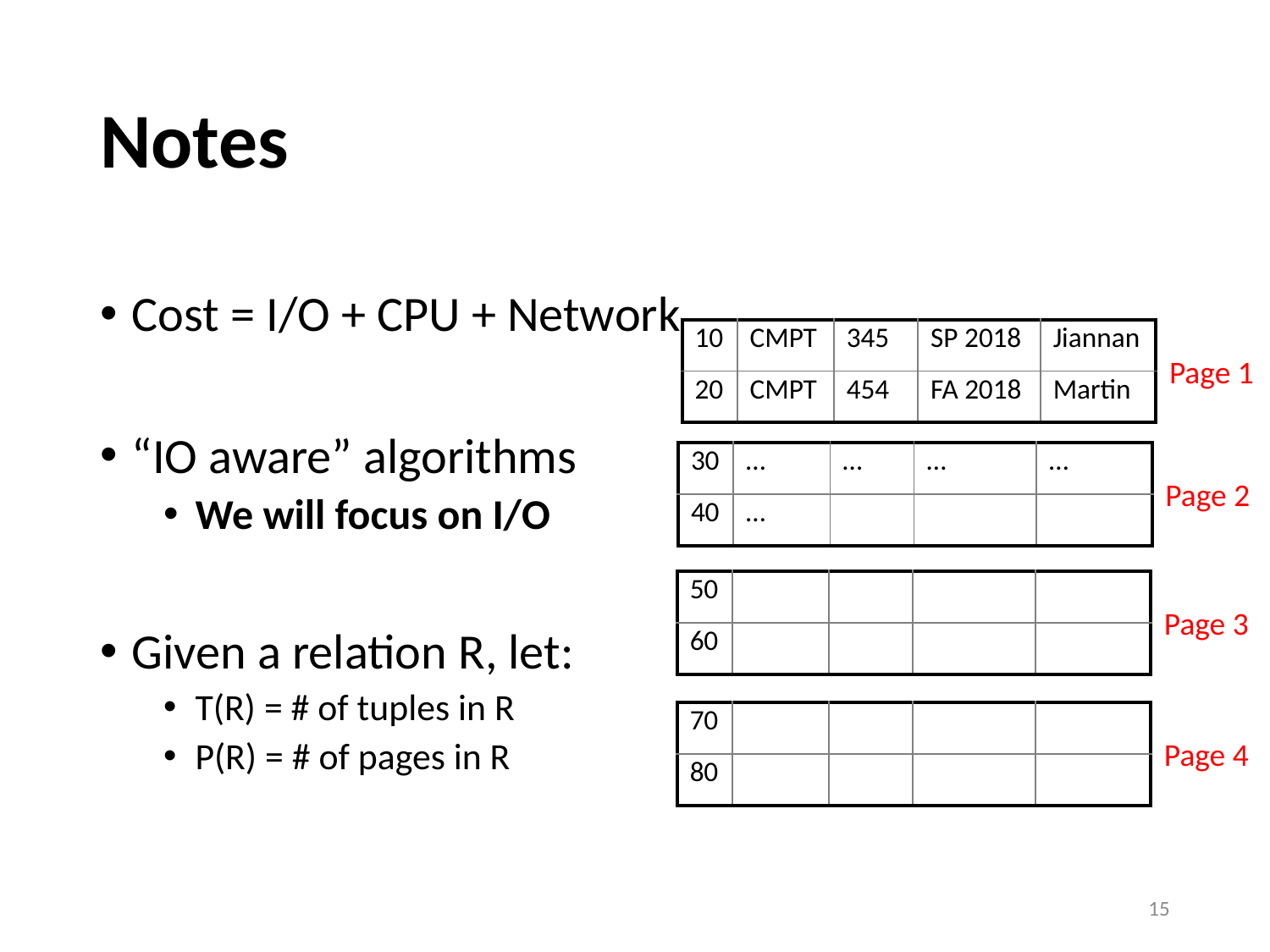

# Notes
Cost = I/O + CPU + Network

“IO aware” algorithms
We will focus on I/O

Given a relation R, let:
T(R) = # of tuples in R
P(R) = # of pages in R

| 10 | CMPT | 345 | SP 2018 | Jiannan |
| --- | --- | --- | --- | --- |
| 20 | CMPT | 454 | FA 2018 | Martin |
Page 1
| 30 | … | … | … | … |
| --- | --- | --- | --- | --- |
| 40 | … |  |  |  |
Page 2
| 50 |  |  |  |  |
| --- | --- | --- | --- | --- |
| 60 |  |  |  |  |
Page 3
| 70 |  |  |  |  |
| --- | --- | --- | --- | --- |
| 80 |  |  |  |  |
Page 4
15